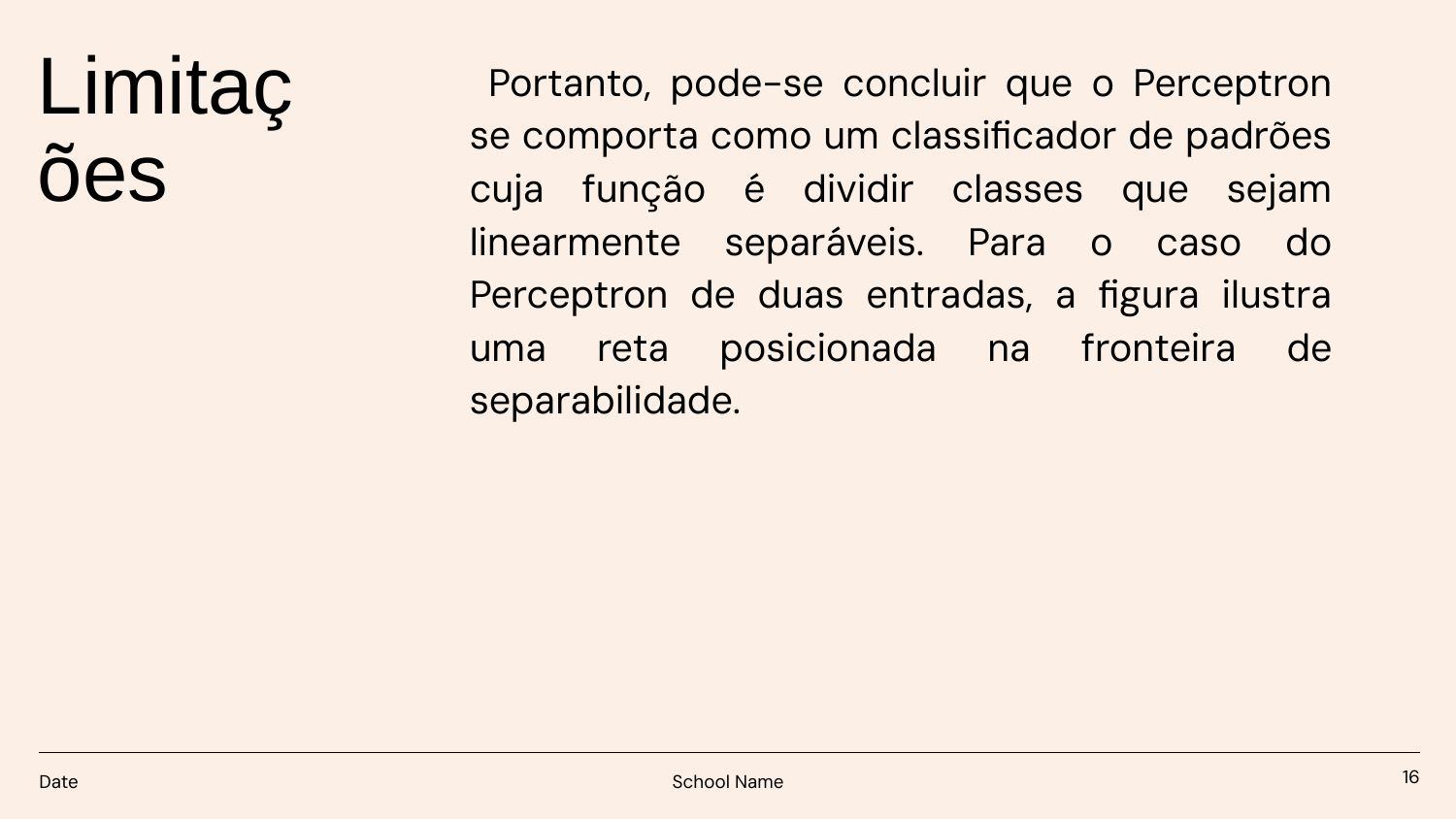

# Limitações
 Portanto, pode-se concluir que o Perceptron se comporta como um classificador de padrões cuja função é dividir classes que sejam linearmente separáveis. Para o caso do Perceptron de duas entradas, a figura ilustra uma reta posicionada na fronteira de separabilidade.

Date
School Name
16